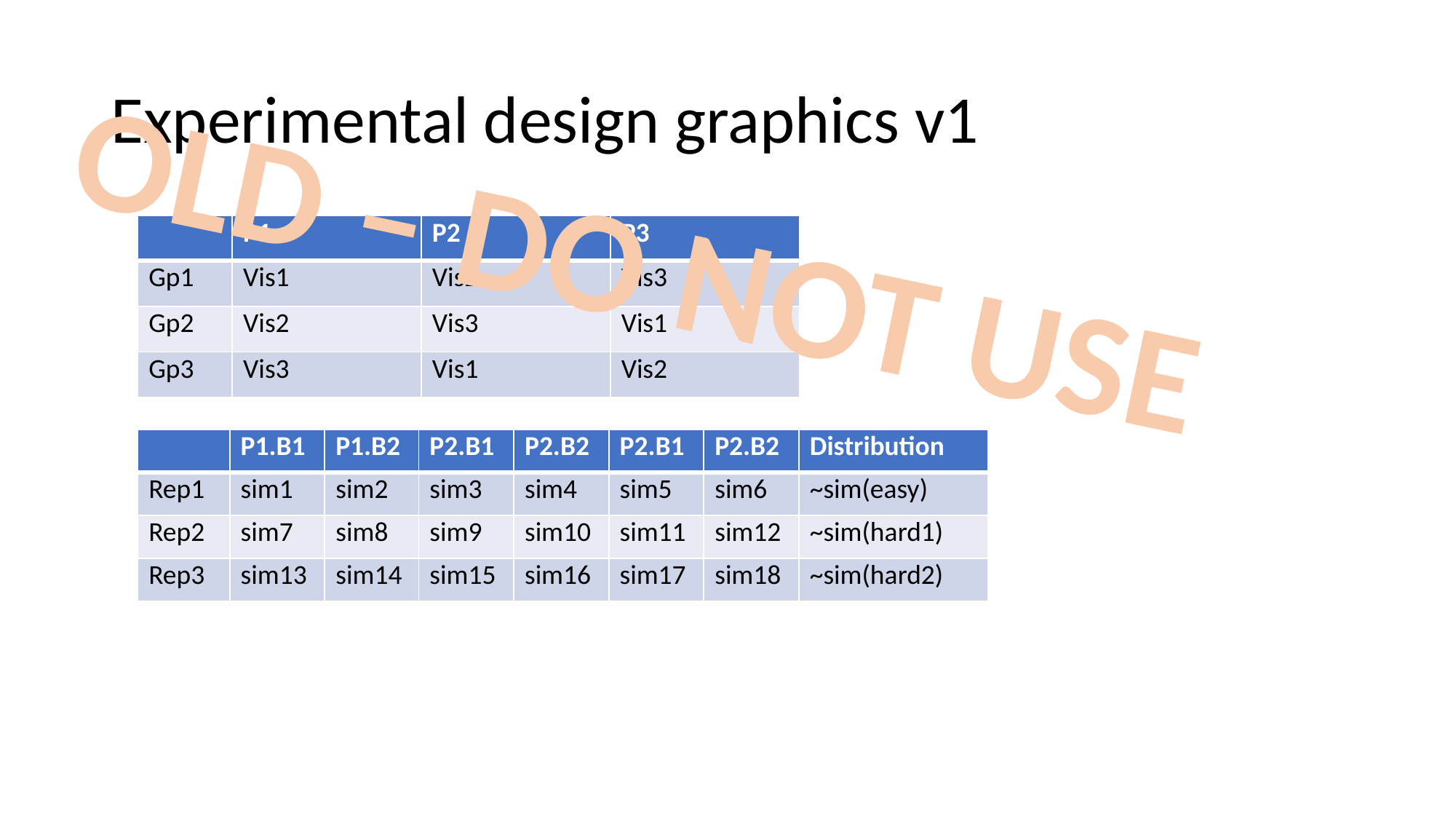

# Experimental design graphics v1
OLD – DO NOT USE
|  | P1 | P2 | P3 |
| --- | --- | --- | --- |
| Gp1 | Vis1 | Vis2 | Vis3 |
| Gp2 | Vis2 | Vis3 | Vis1 |
| Gp3 | Vis3 | Vis1 | Vis2 |
|  | P1.B1 | P1.B2 | P2.B1 | P2.B2 | P2.B1 | P2.B2 | Distribution |
| --- | --- | --- | --- | --- | --- | --- | --- |
| Rep1 | sim1 | sim2 | sim3 | sim4 | sim5 | sim6 | ~sim(easy) |
| Rep2 | sim7 | sim8 | sim9 | sim10 | sim11 | sim12 | ~sim(hard1) |
| Rep3 | sim13 | sim14 | sim15 | sim16 | sim17 | sim18 | ~sim(hard2) |